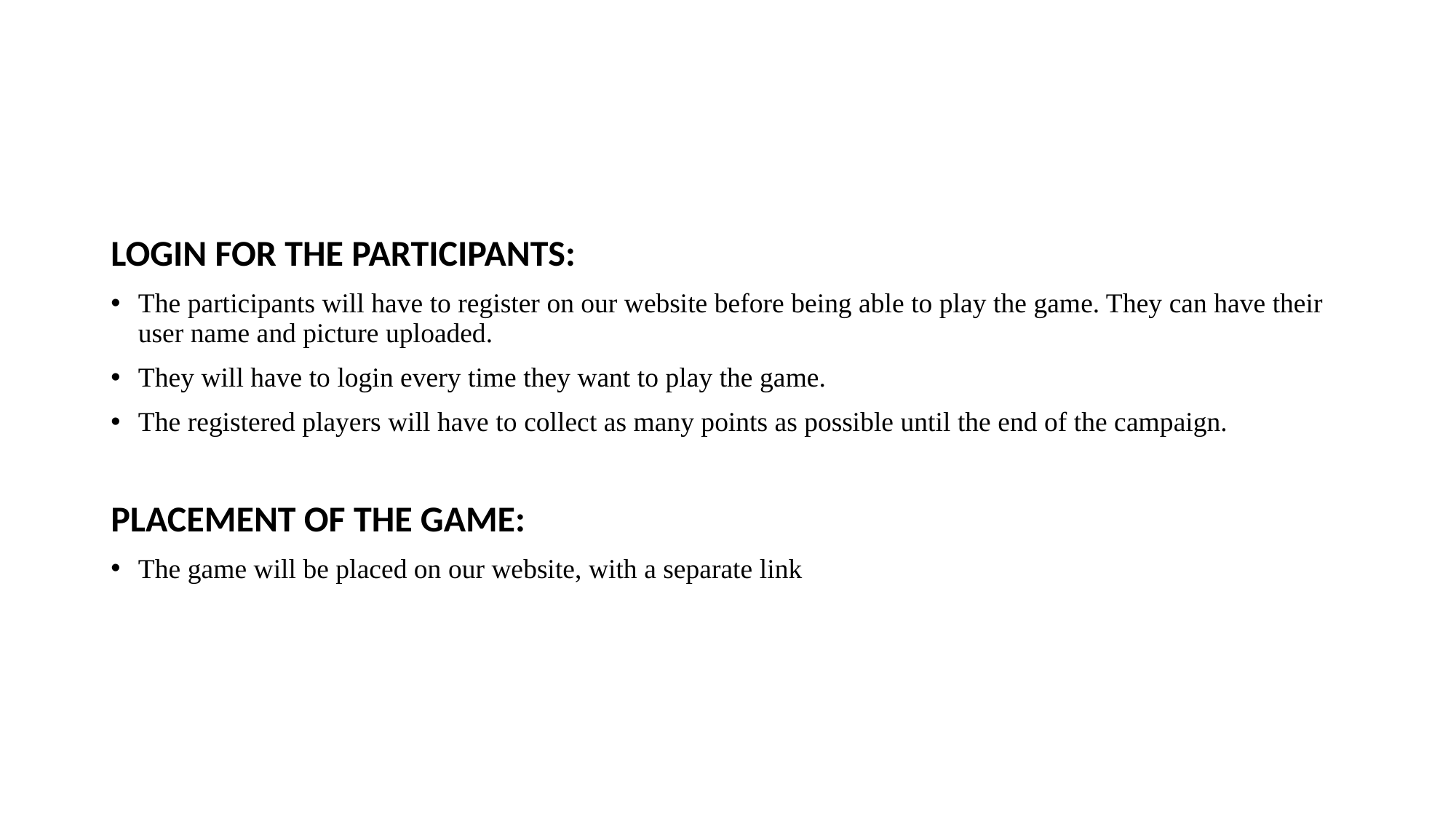

LOGIN FOR THE PARTICIPANTS:
The participants will have to register on our website before being able to play the game. They can have their user name and picture uploaded.
They will have to login every time they want to play the game.
The registered players will have to collect as many points as possible until the end of the campaign.

PLACEMENT OF THE GAME:
The game will be placed on our website, with a separate link